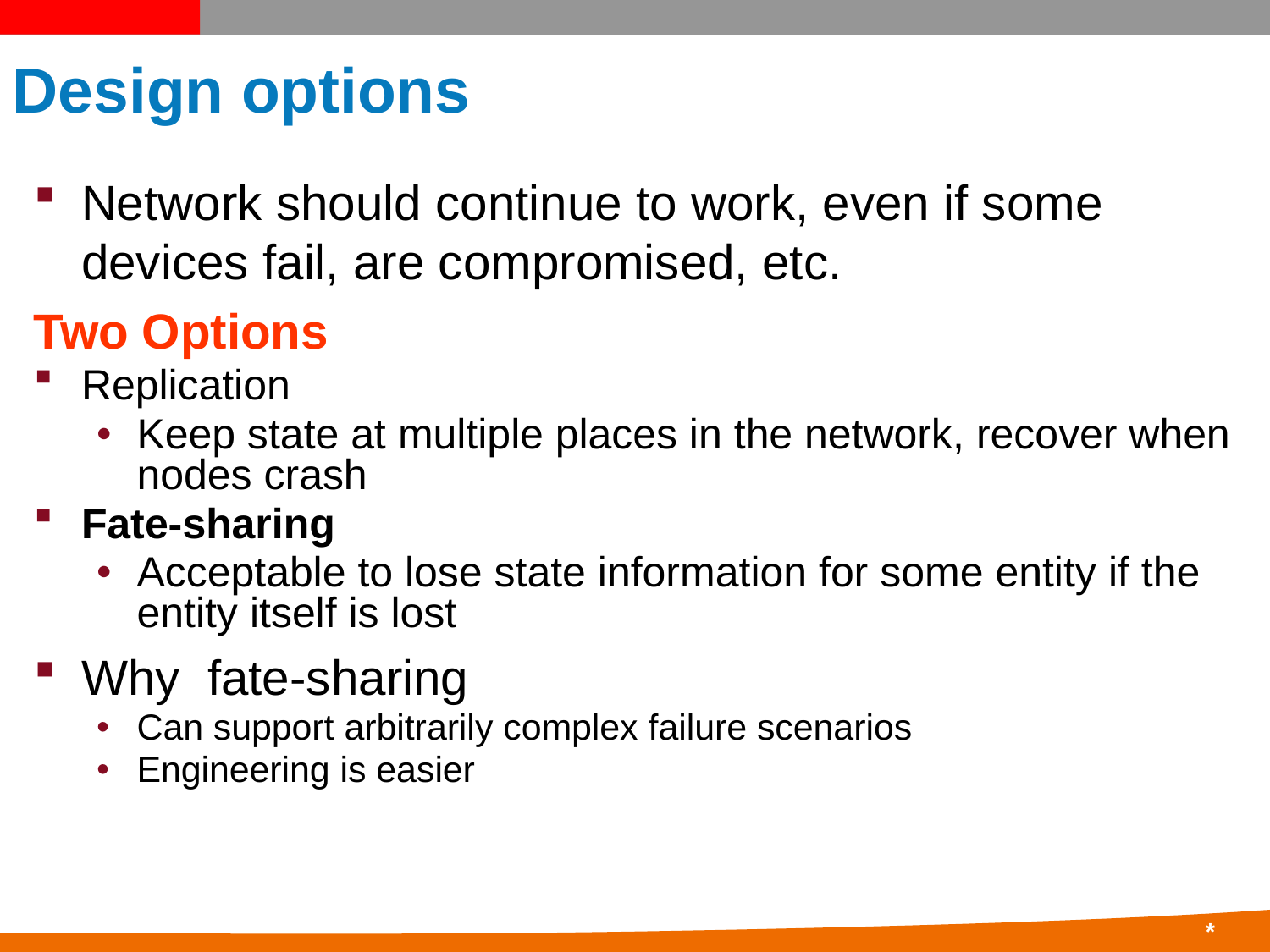

# Design options
Network should continue to work, even if some devices fail, are compromised, etc.
Two Options
Replication
Keep state at multiple places in the network, recover when nodes crash
Fate-sharing
Acceptable to lose state information for some entity if the entity itself is lost
Why  fate-sharing
Can support arbitrarily complex failure scenarios
Engineering is easier